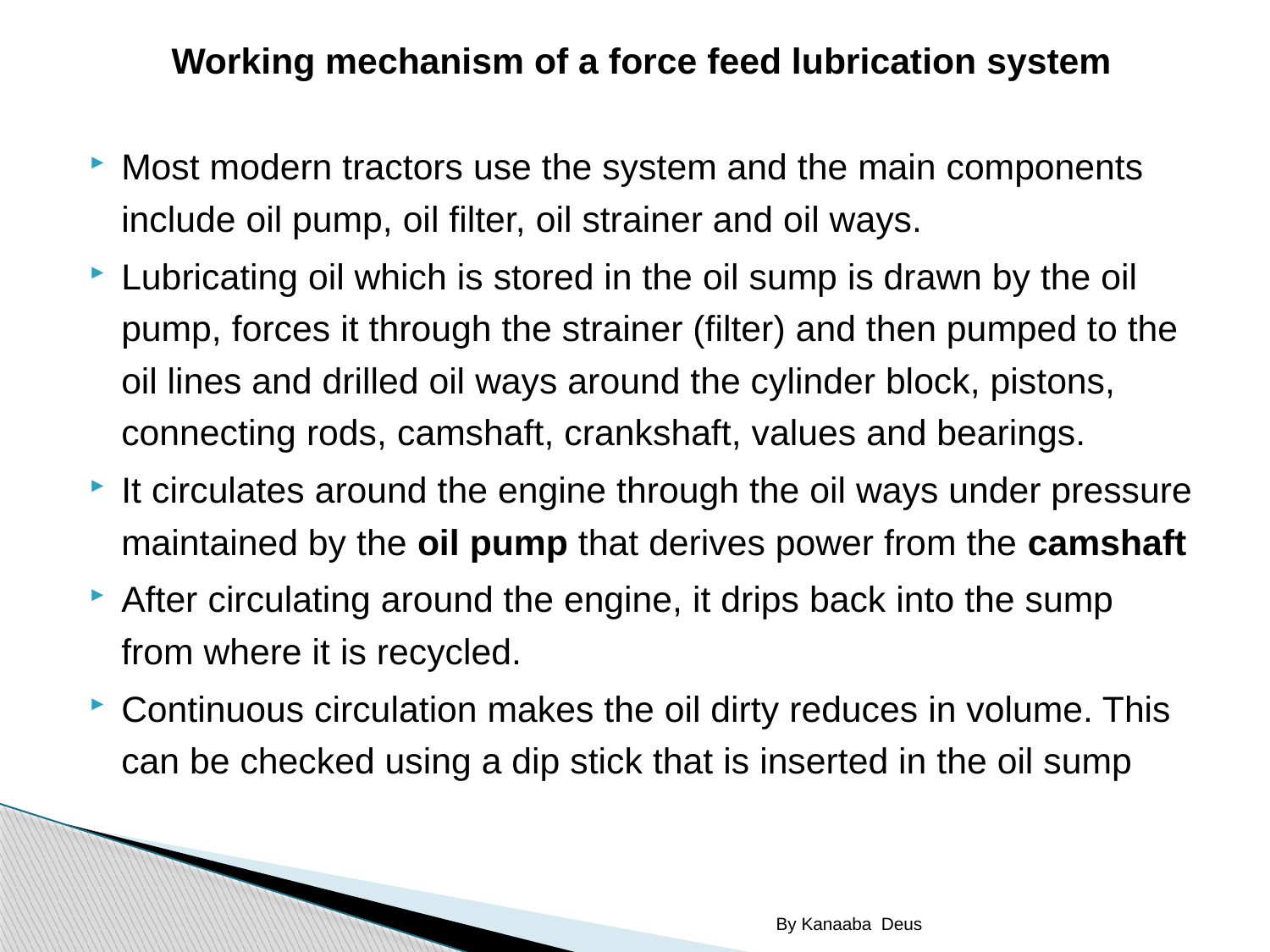

Working mechanism of a force feed lubrication system

Most modern tractors use the system and the main components include oil pump, oil filter, oil strainer and oil ways.
Lubricating oil which is stored in the oil sump is drawn by the oil pump, forces it through the strainer (filter) and then pumped to the oil lines and drilled oil ways around the cylinder block, pistons, connecting rods, camshaft, crankshaft, values and bearings.
It circulates around the engine through the oil ways under pressure maintained by the oil pump that derives power from the camshaft
After circulating around the engine, it drips back into the sump from where it is recycled.
Continuous circulation makes the oil dirty reduces in volume. This can be checked using a dip stick that is inserted in the oil sump

#
By Kanaaba  Deus